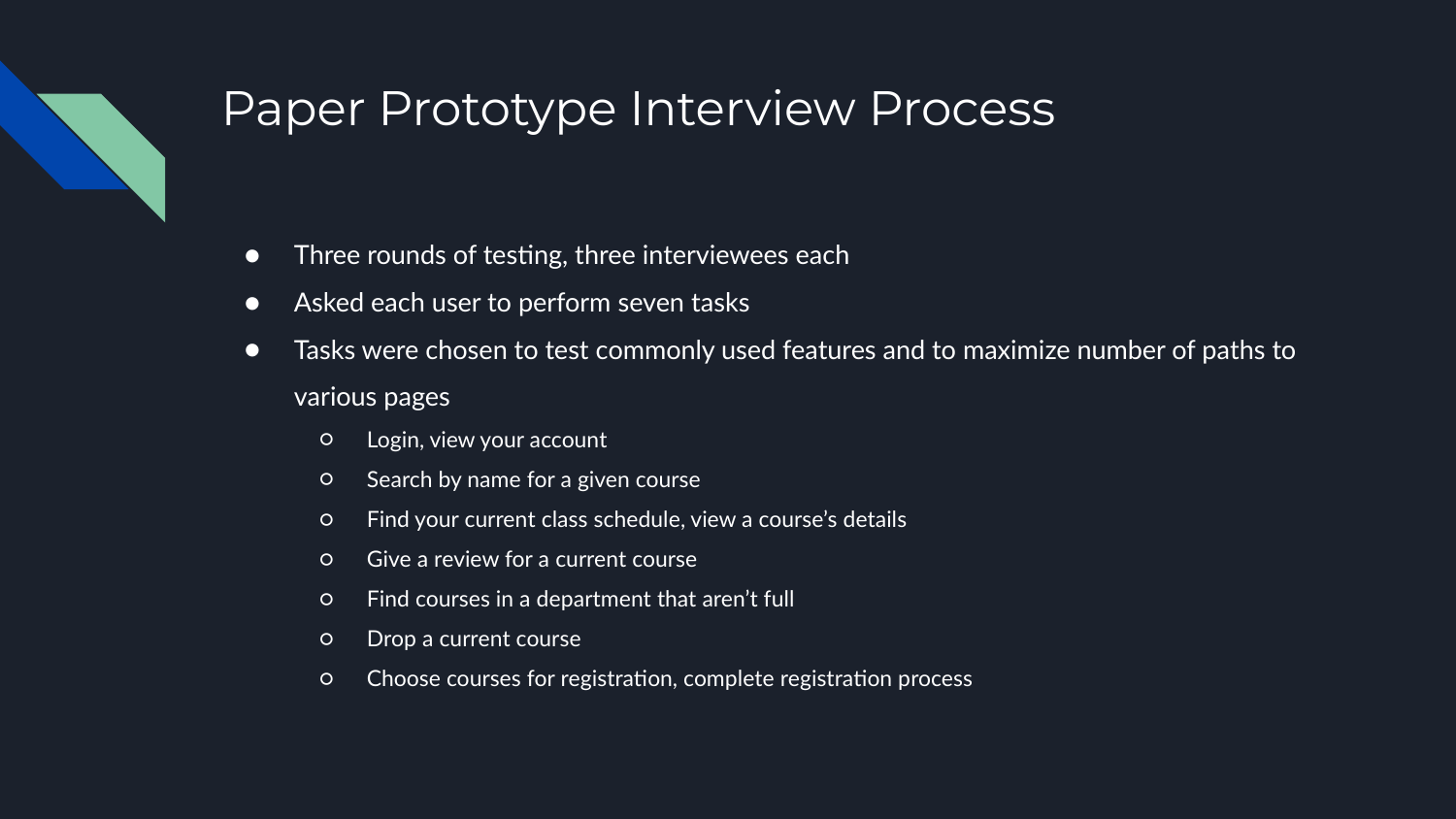

# Paper Prototype Interview Process
Three rounds of testing, three interviewees each
Asked each user to perform seven tasks
Tasks were chosen to test commonly used features and to maximize number of paths to various pages
Login, view your account
Search by name for a given course
Find your current class schedule, view a course’s details
Give a review for a current course
Find courses in a department that aren’t full
Drop a current course
Choose courses for registration, complete registration process